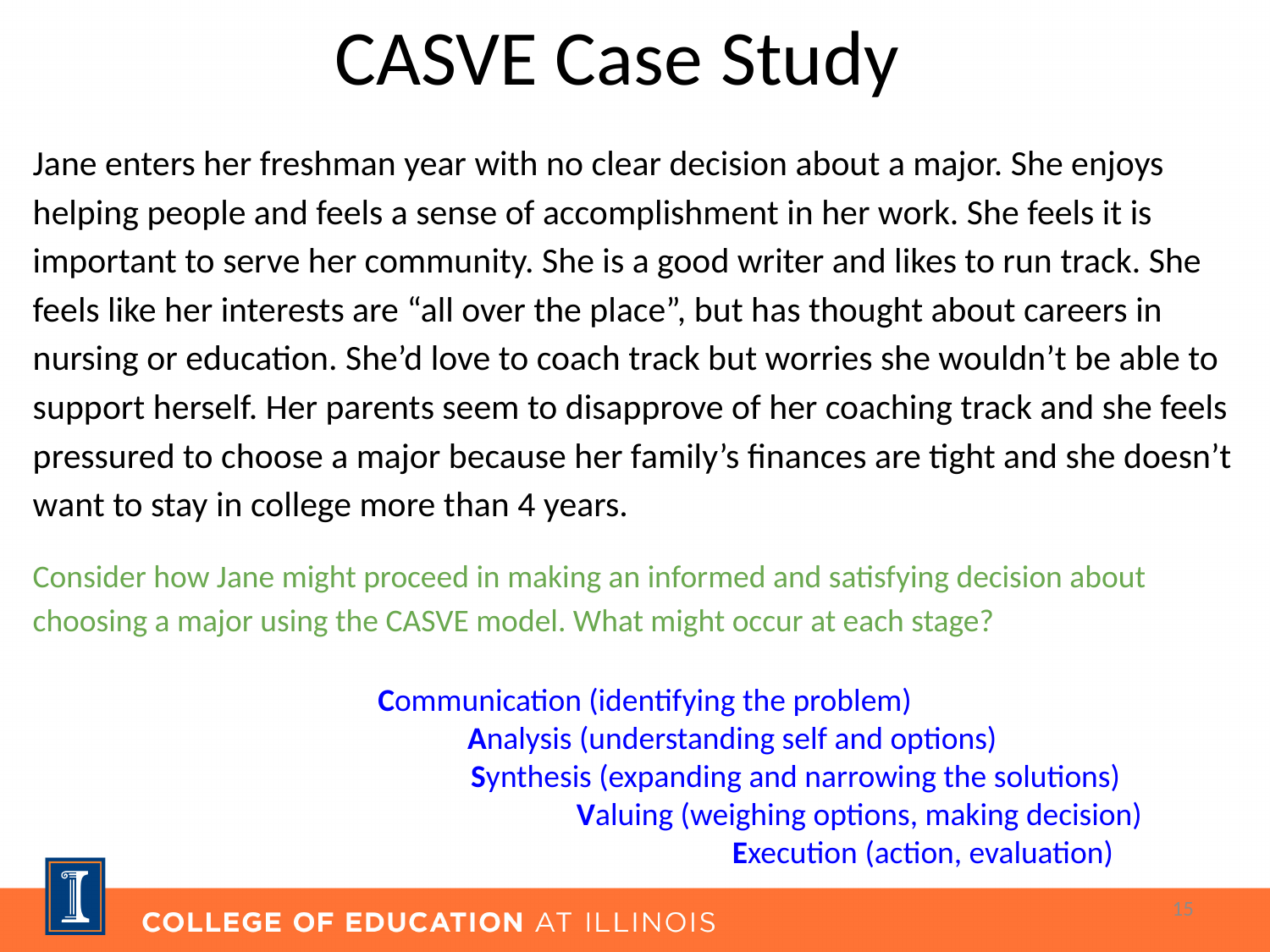

# CASVE Case Study
Jane enters her freshman year with no clear decision about a major. She enjoys helping people and feels a sense of accomplishment in her work. She feels it is important to serve her community. She is a good writer and likes to run track. She feels like her interests are “all over the place”, but has thought about careers in nursing or education. She’d love to coach track but worries she wouldn’t be able to support herself. Her parents seem to disapprove of her coaching track and she feels pressured to choose a major because her family’s finances are tight and she doesn’t want to stay in college more than 4 years.
Consider how Jane might proceed in making an informed and satisfying decision about choosing a major using the CASVE model. What might occur at each stage?

Communication (identifying the problem)
		Analysis (understanding self and options)
			Synthesis (expanding and narrowing the solutions)
				Valuing (weighing options, making decision)
					Execution (action, evaluation)
15